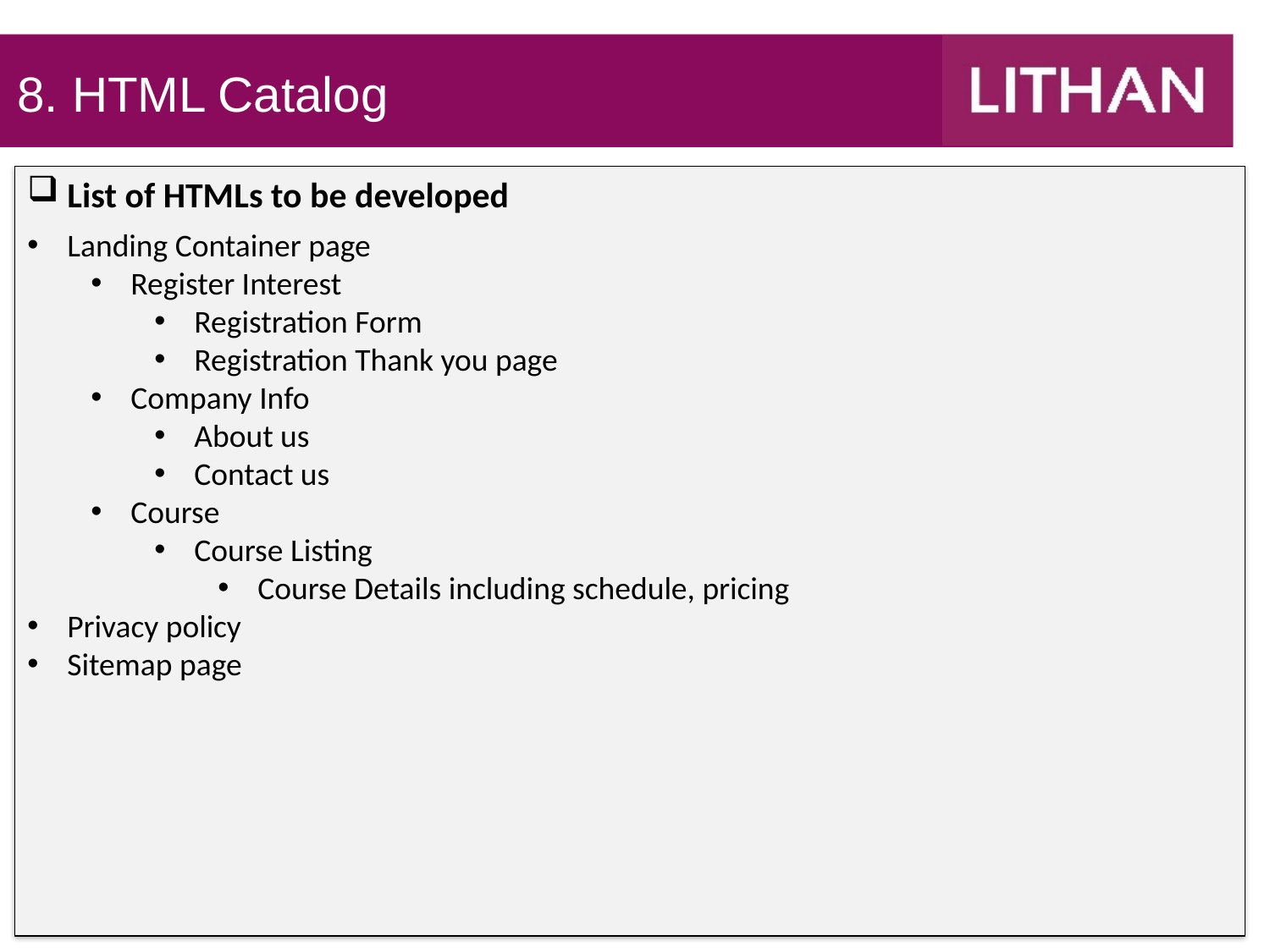

8. HTML Catalog
List of HTMLs to be developed
Landing Container page
Register Interest
Registration Form
Registration Thank you page
Company Info
About us
Contact us
Course
Course Listing
Course Details including schedule, pricing
Privacy policy
Sitemap page